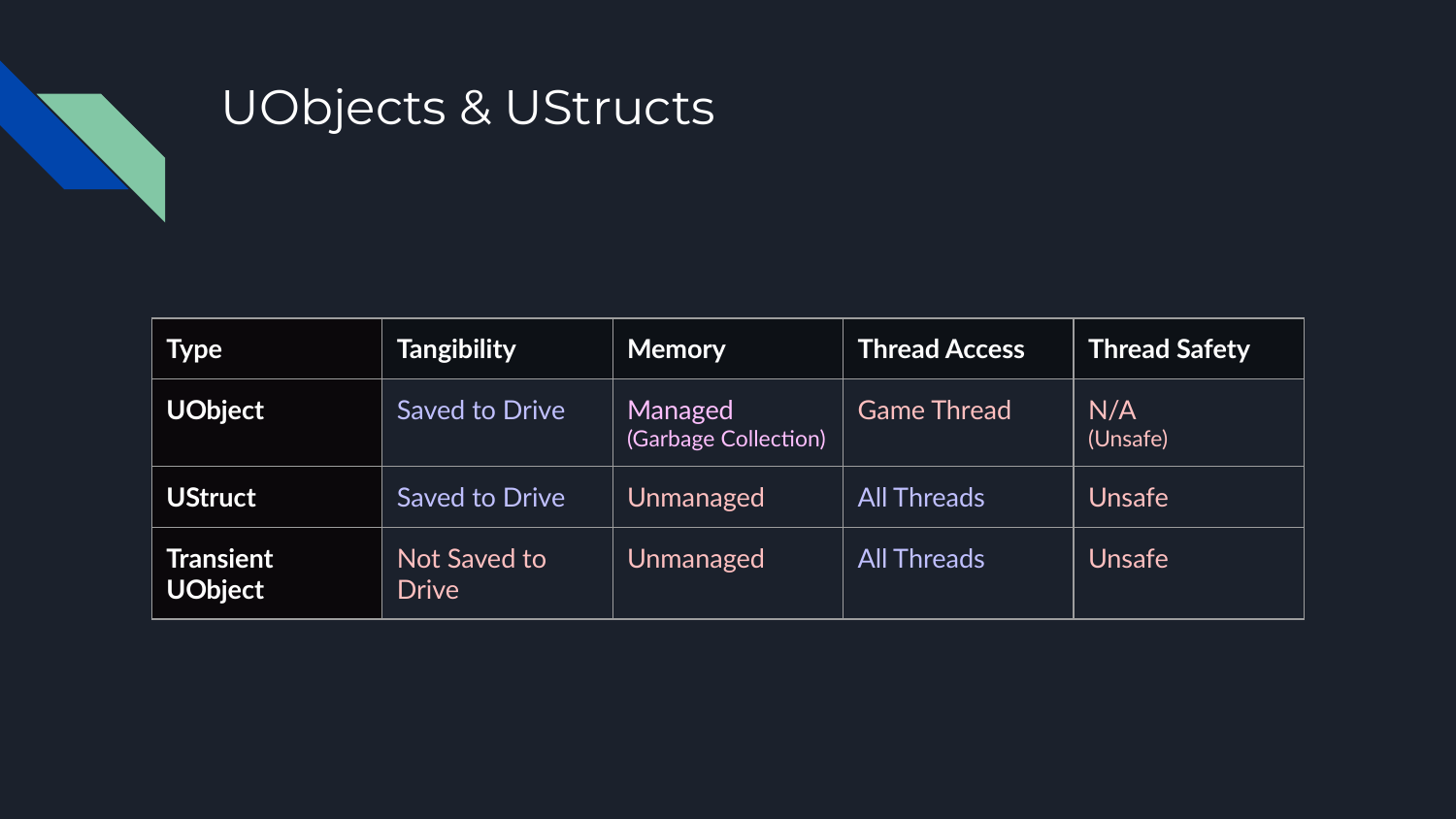

# UObjects & UStructs
| Type | Tangibility | Memory | Thread Access | Thread Safety |
| --- | --- | --- | --- | --- |
| UObject | Saved to Drive | Managed (Garbage Collection) | Game Thread | N/A (Unsafe) |
| UStruct | Saved to Drive | Unmanaged | All Threads | Unsafe |
| Transient UObject | Not Saved to Drive | Unmanaged | All Threads | Unsafe |